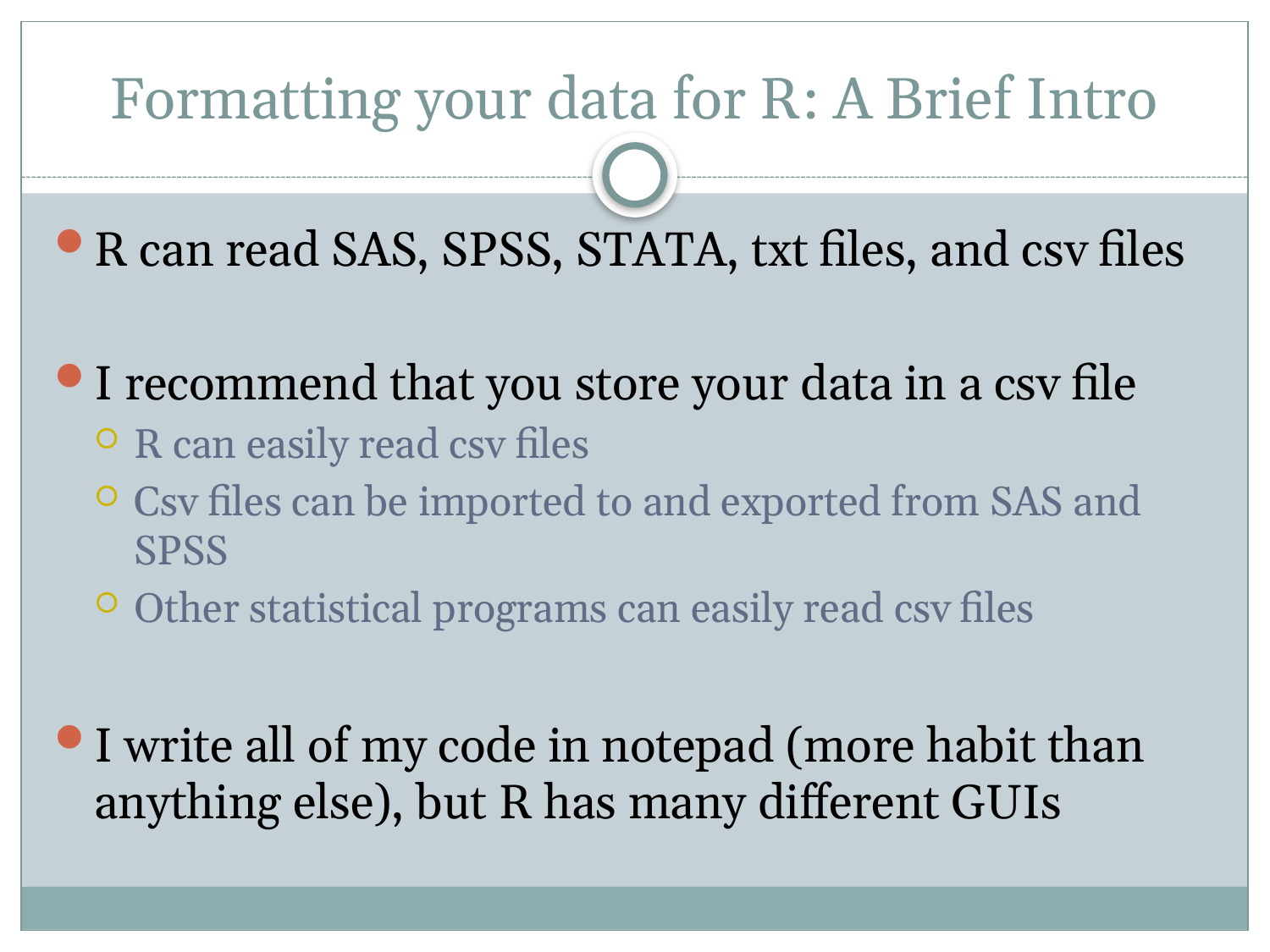

# Formatting your data for R: A Brief Intro
R can read SAS, SPSS, STATA, txt files, and csv files

I recommend that you store your data in a csv file
R can easily read csv files
Csv files can be imported to and exported from SAS and SPSS
Other statistical programs can easily read csv files

I write all of my code in notepad (more habit than anything else), but R has many different GUIs